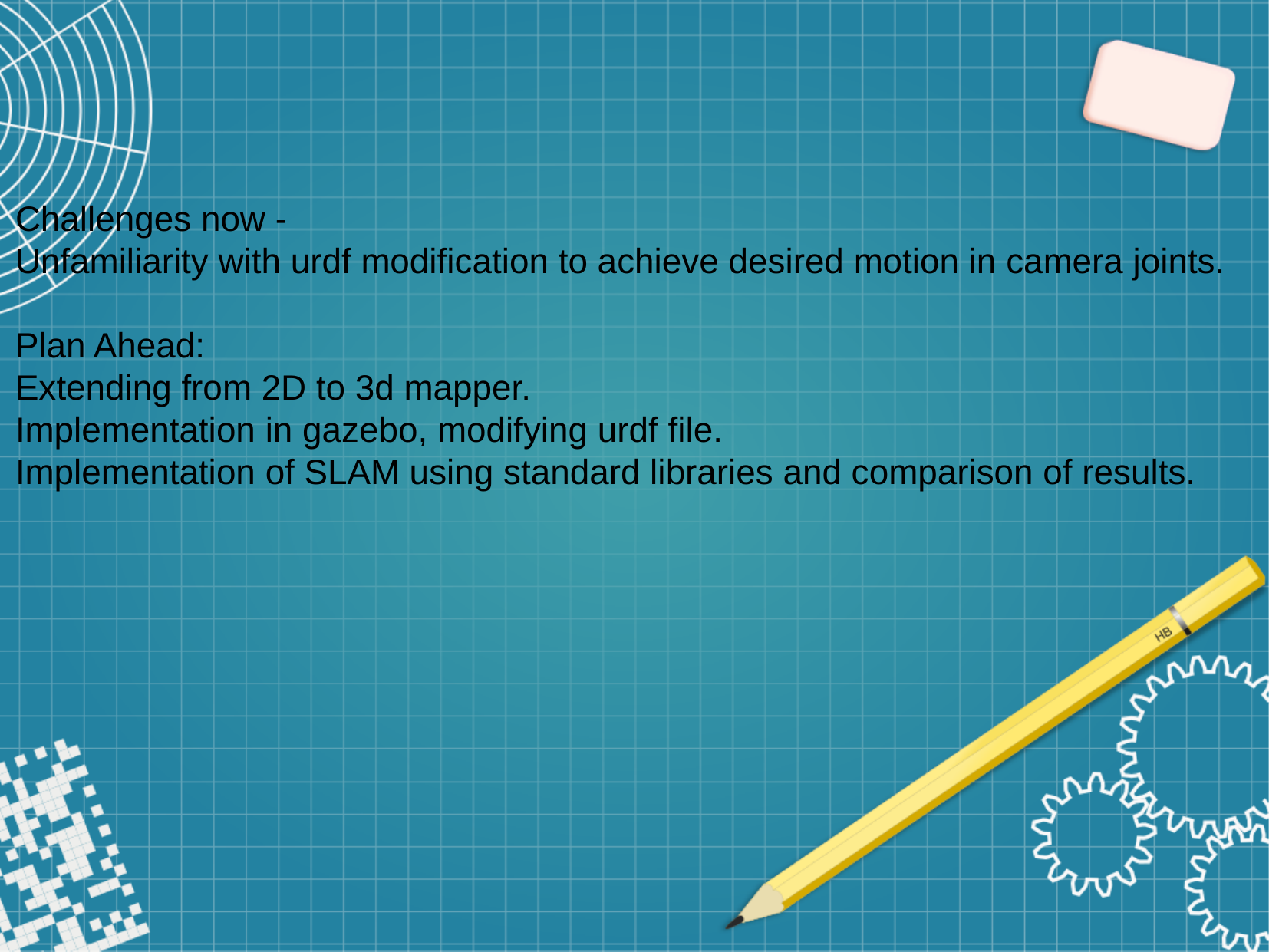

Challenges now -
Unfamiliarity with urdf modification to achieve desired motion in camera joints.

Plan Ahead:
Extending from 2D to 3d mapper.
Implementation in gazebo, modifying urdf file.
Implementation of SLAM using standard libraries and comparison of results.